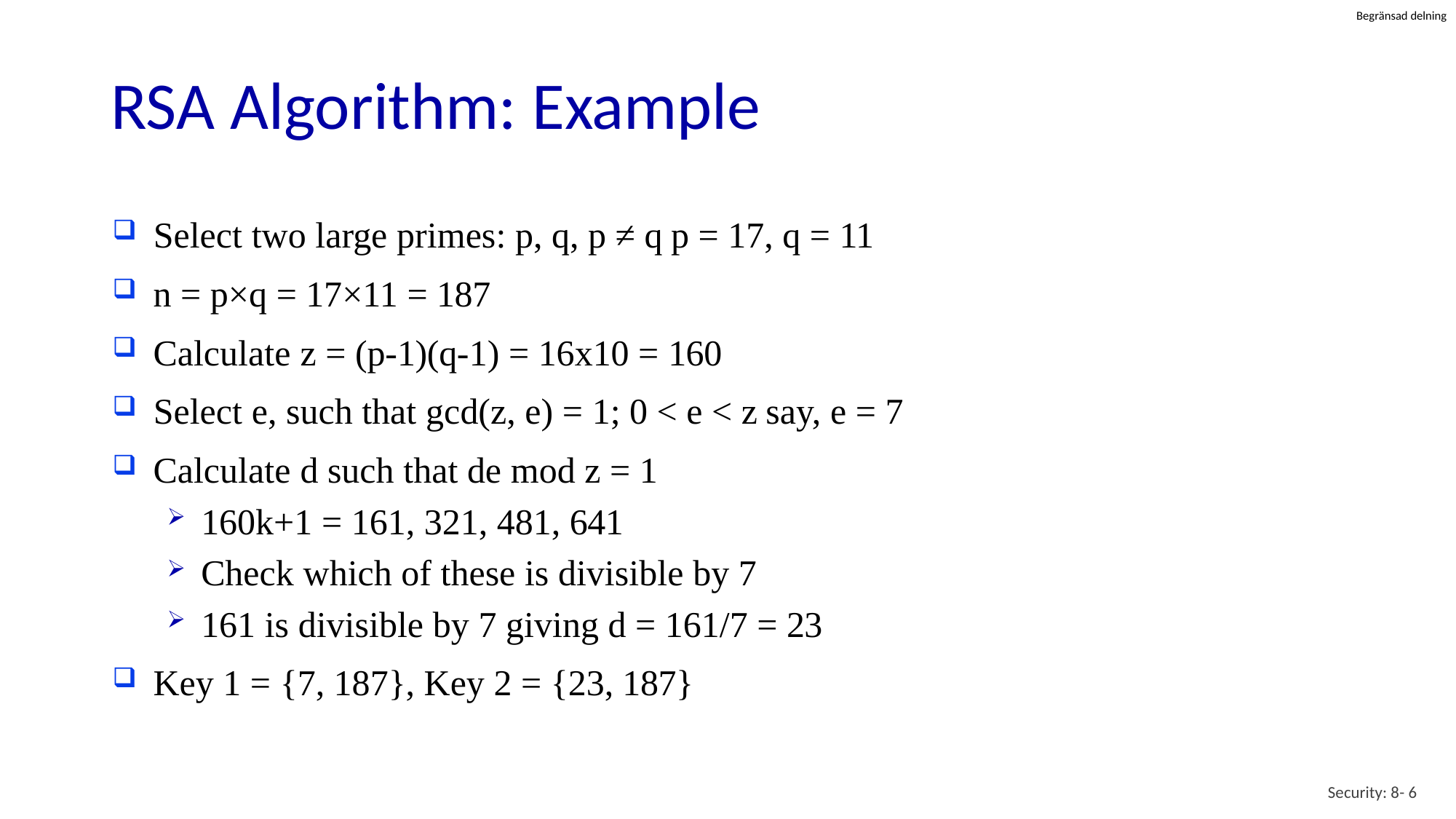

# RSA Algorithm: Example
Select two large primes: p, q, p ≠ q p = 17, q = 11
n = p×q = 17×11 = 187
Calculate z = (p-1)(q-1) = 16x10 = 160
Select e, such that gcd(z, e) = 1; 0 < e < z say, e = 7
Calculate d such that de mod z = 1
160k+1 = 161, 321, 481, 641
Check which of these is divisible by 7
161 is divisible by 7 giving d = 161/7 = 23
Key 1 = {7, 187}, Key 2 = {23, 187}
Security: 8- 6